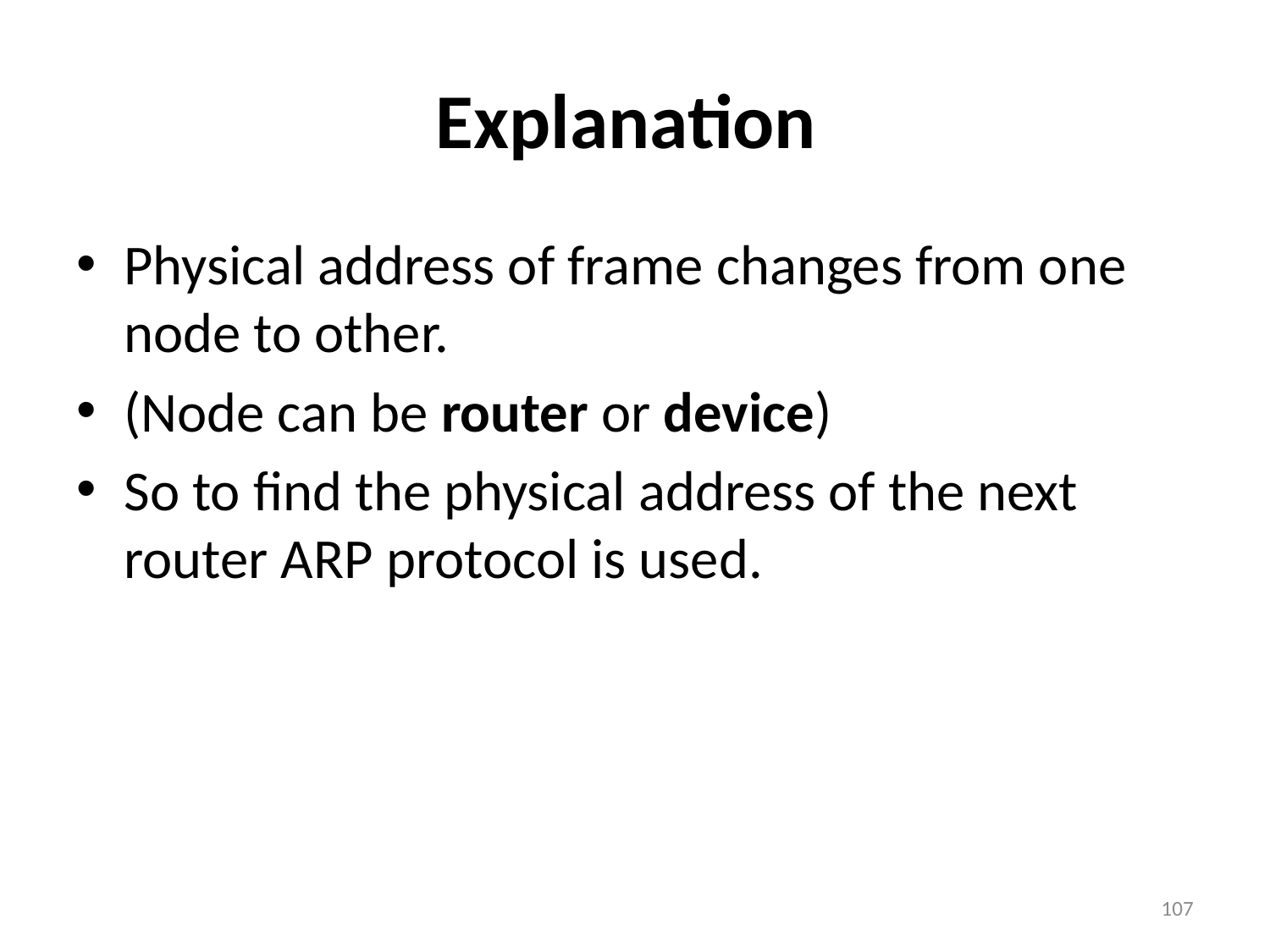

# Explanation
Physical address of frame changes from one node to other.
(Node can be router or device)
So to find the physical address of the next router ARP protocol is used.
107